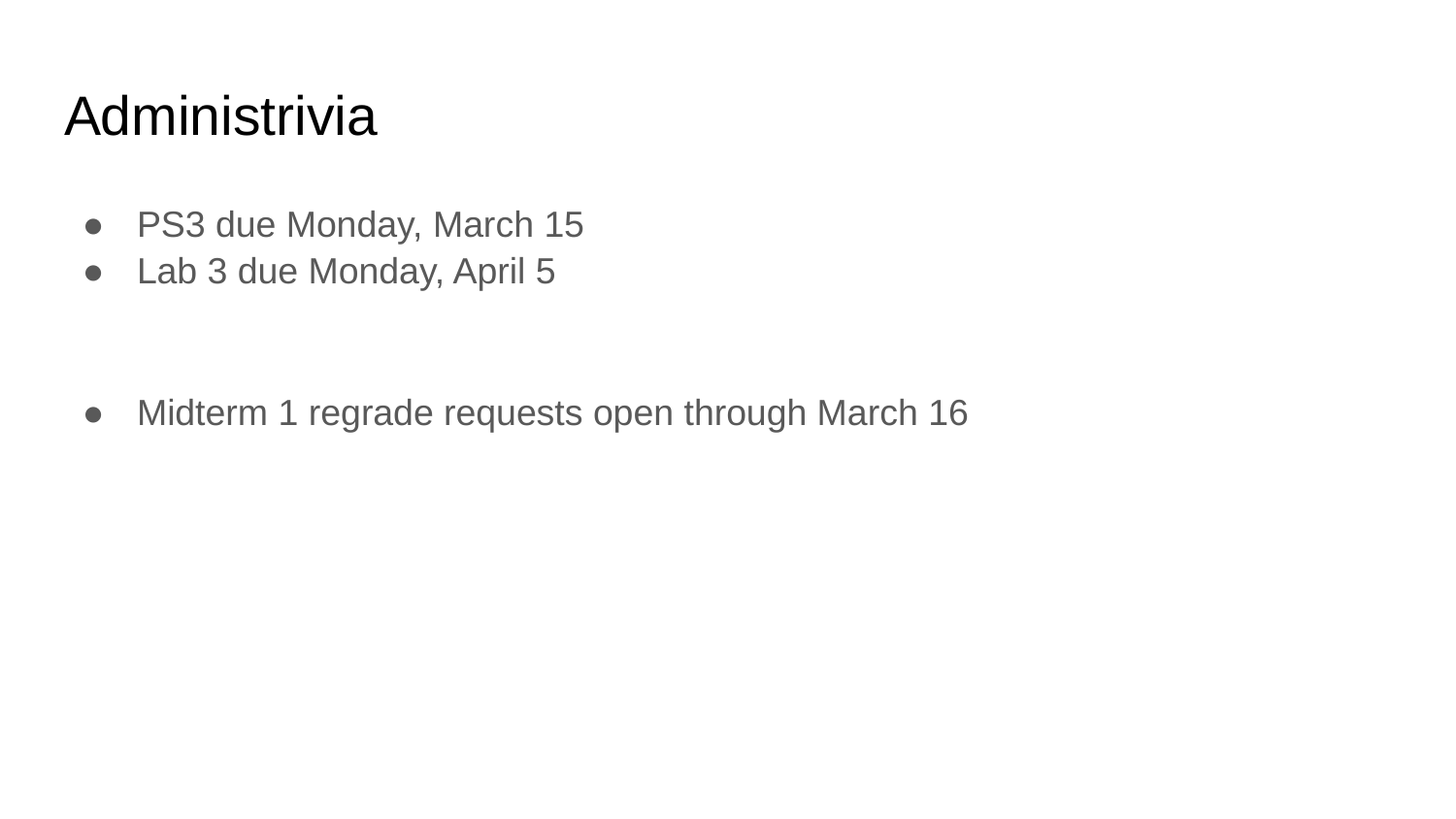

# Administrivia
PS3 due Monday, March 15
Lab 3 due Monday, April 5

Midterm 1 regrade requests open through March 16